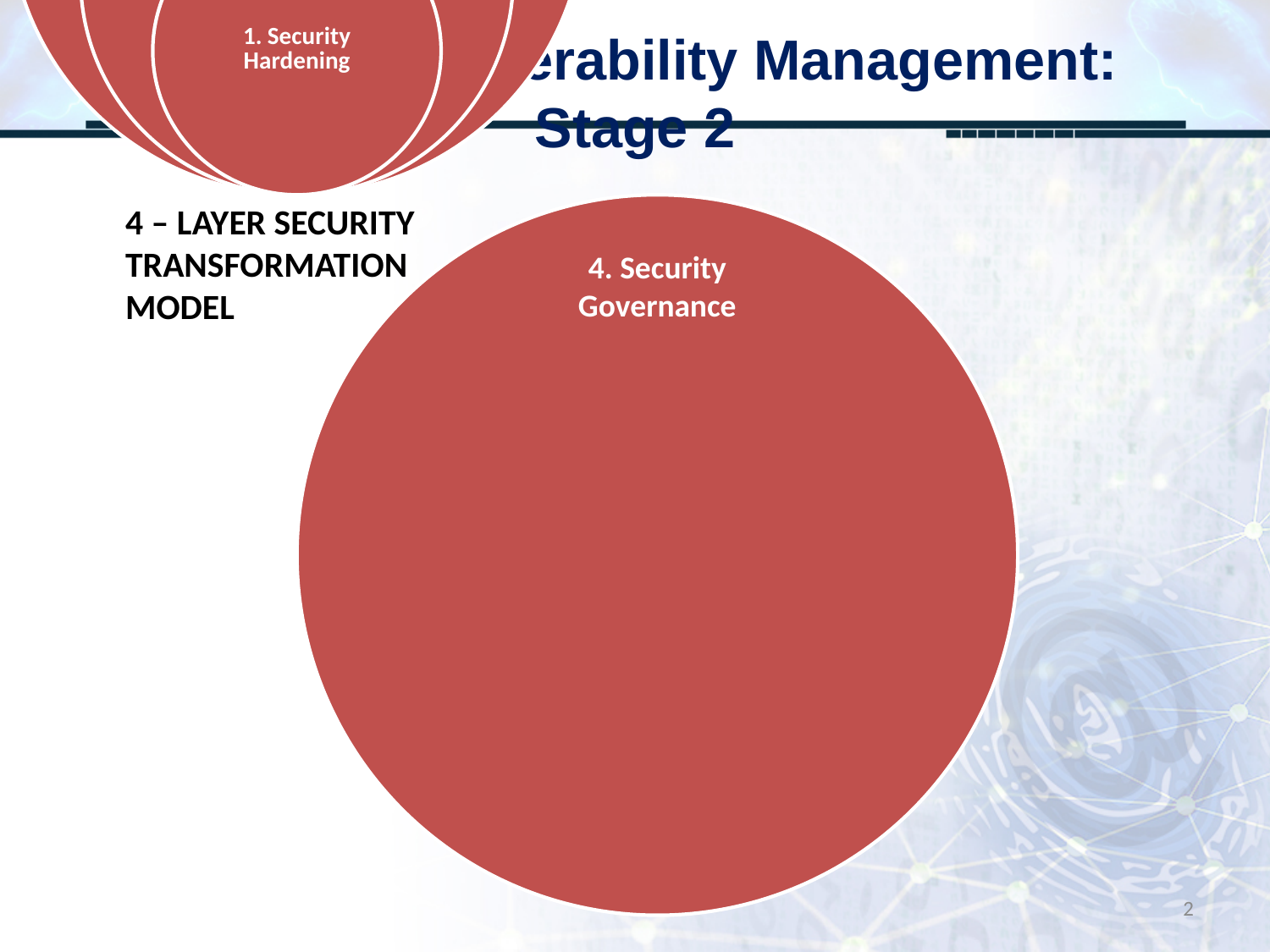

# Effective Vulnerability Management: Stage 2
4 – LAYER SECURITY
TRANSFORMATION
MODEL
4. Security Governance
1. Security Hardening
2